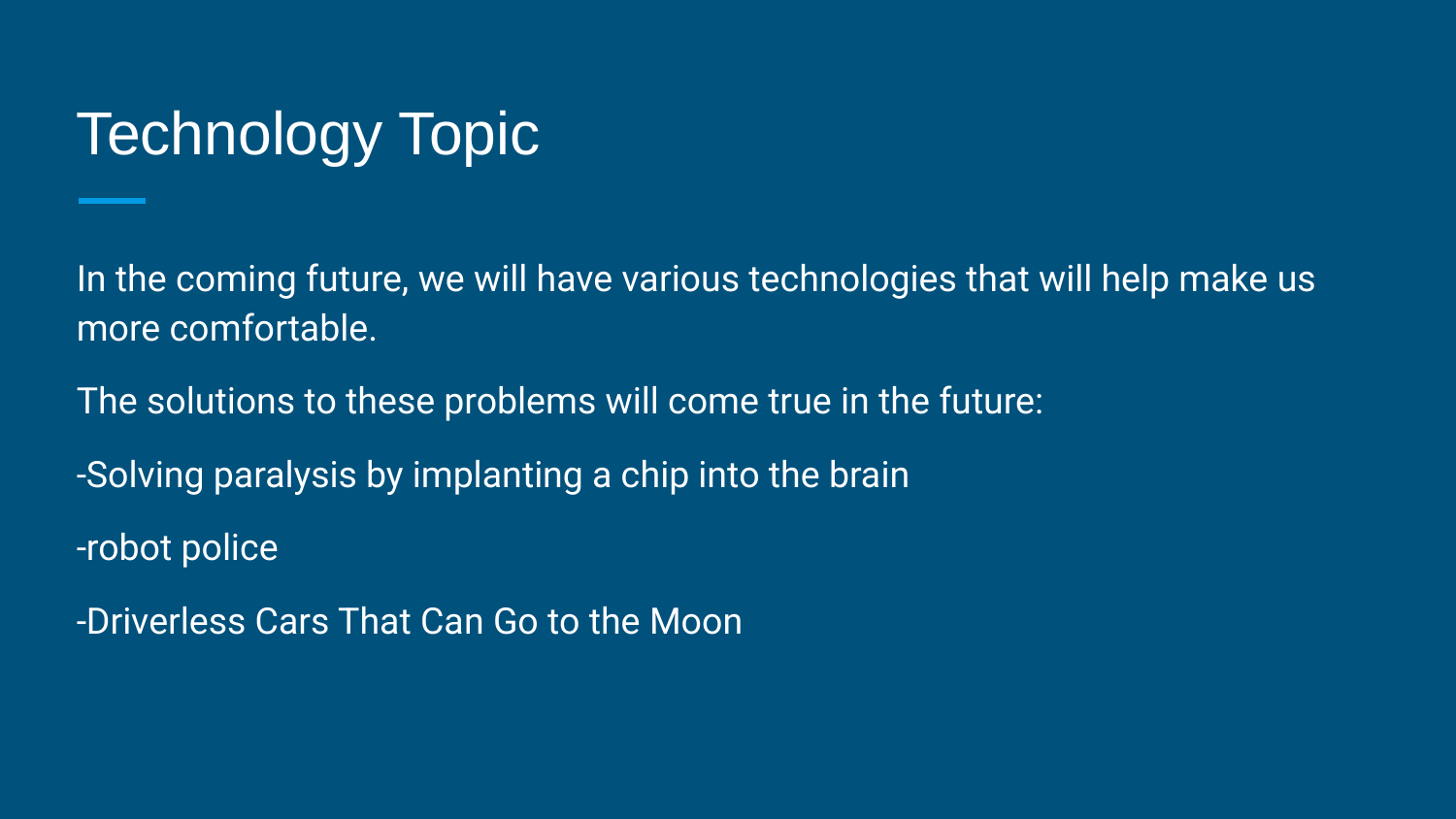

# Technology Topic
In the coming future, we will have various technologies that will help make us more comfortable.
The solutions to these problems will come true in the future:
-Solving paralysis by implanting a chip into the brain
-robot police
-Driverless Cars That Can Go to the Moon